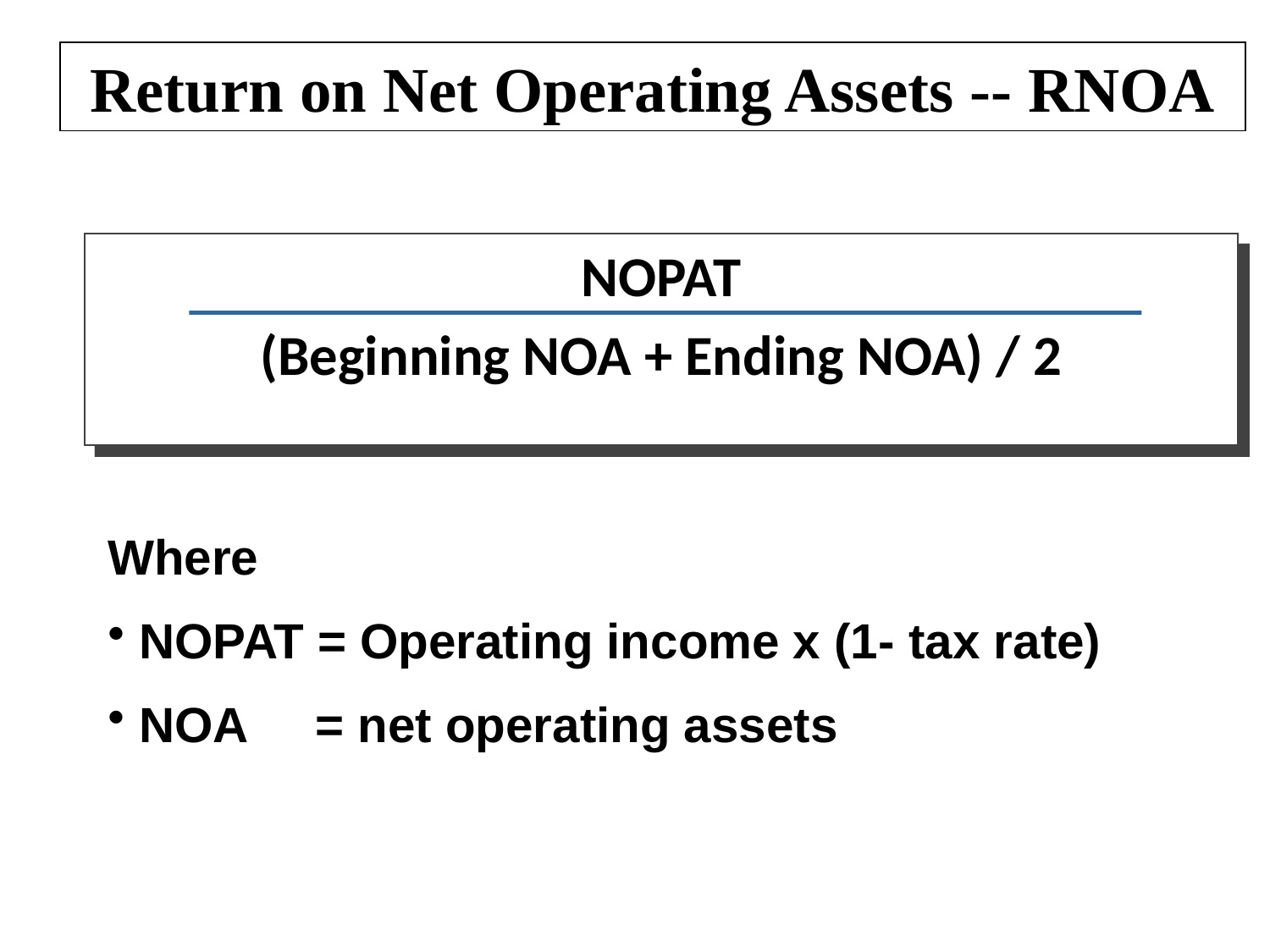

Return on Net Operating Assets -- RNOA
NOPAT
(Beginning NOA + Ending NOA) / 2

Where
 NOPAT = Operating income x (1- tax rate)
 NOA     = net operating assets